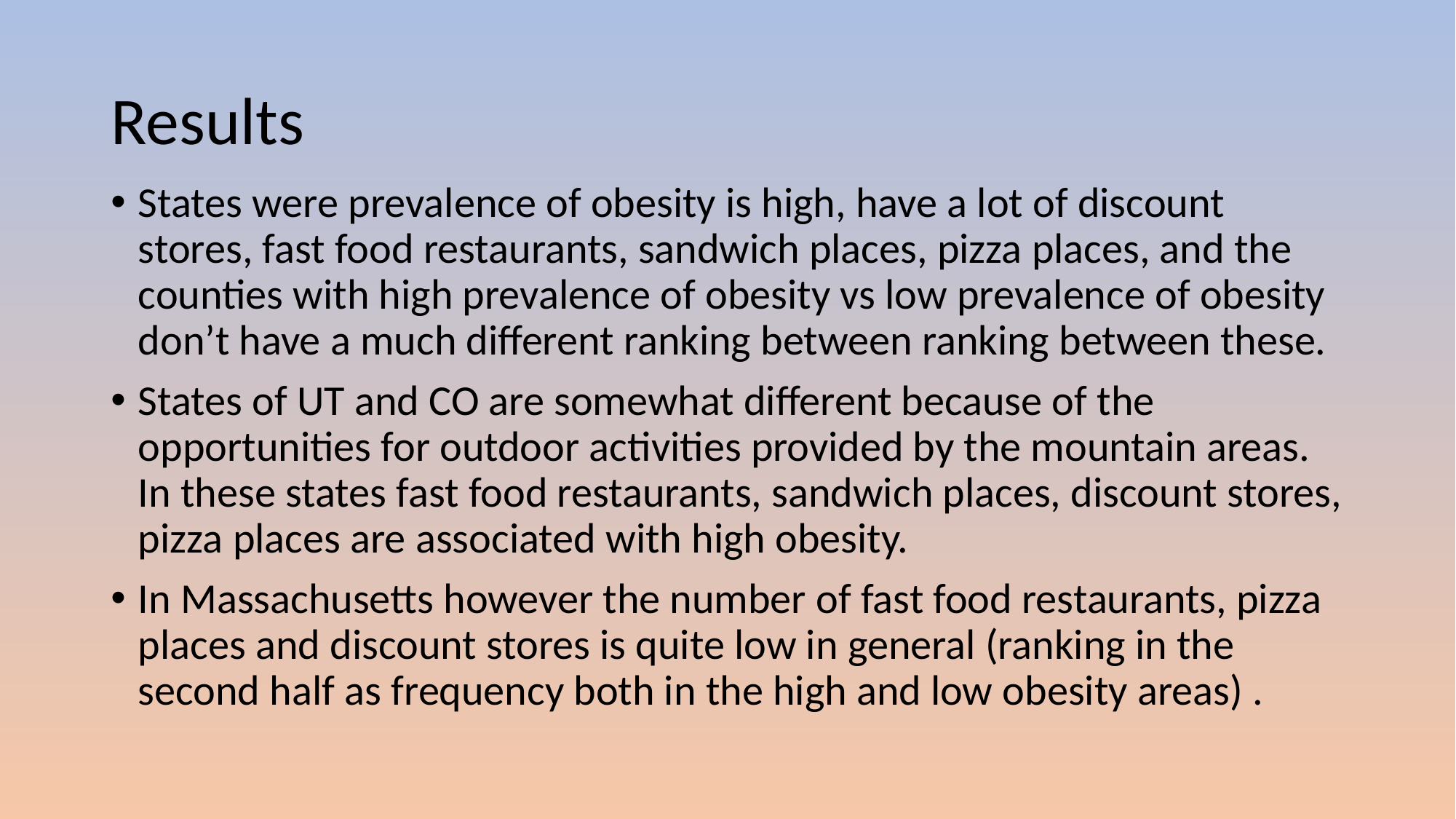

# Results
States were prevalence of obesity is high, have a lot of discount stores, fast food restaurants, sandwich places, pizza places, and the counties with high prevalence of obesity vs low prevalence of obesity don’t have a much different ranking between ranking between these.
States of UT and CO are somewhat different because of the opportunities for outdoor activities provided by the mountain areas. In these states fast food restaurants, sandwich places, discount stores, pizza places are associated with high obesity.
In Massachusetts however the number of fast food restaurants, pizza places and discount stores is quite low in general (ranking in the second half as frequency both in the high and low obesity areas) .